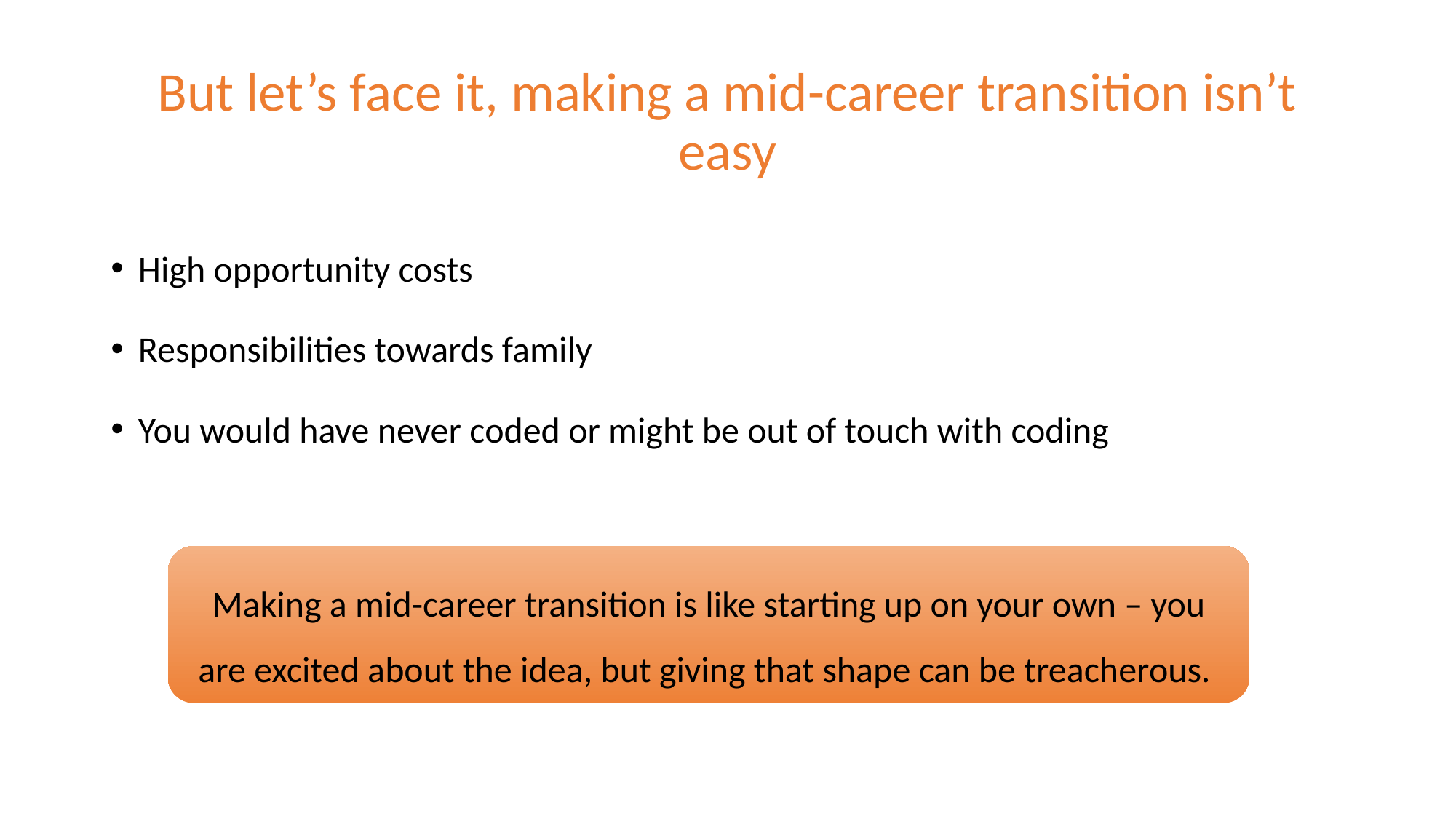

# But let’s face it, making a mid-career transition isn’t easy
High opportunity costs
Responsibilities towards family
You would have never coded or might be out of touch with coding

Making a mid-career transition is like starting up on your own – you are excited about the idea, but giving that shape can be treacherous.